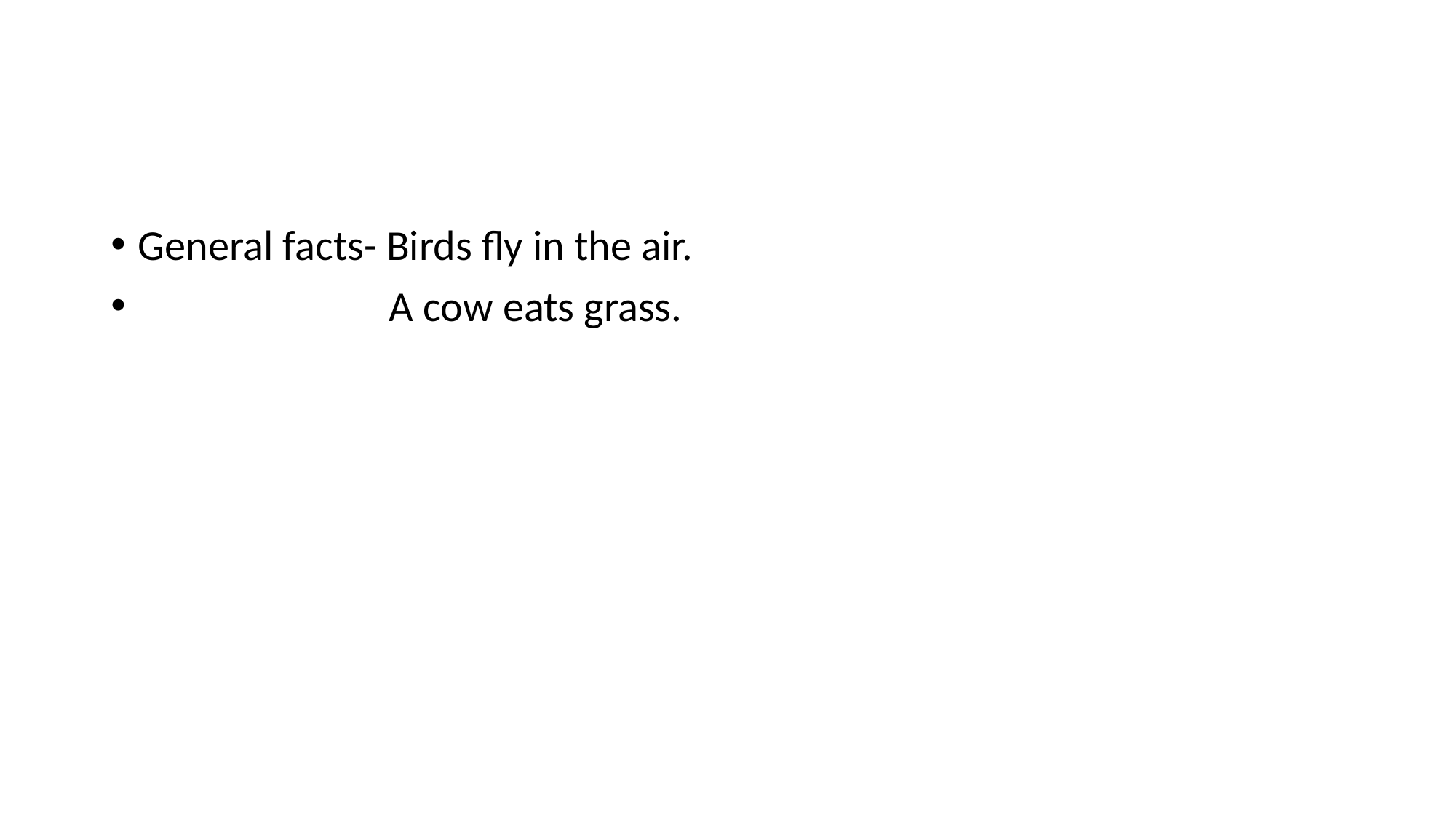

#
General facts- Birds fly in the air.
                          A cow eats grass.